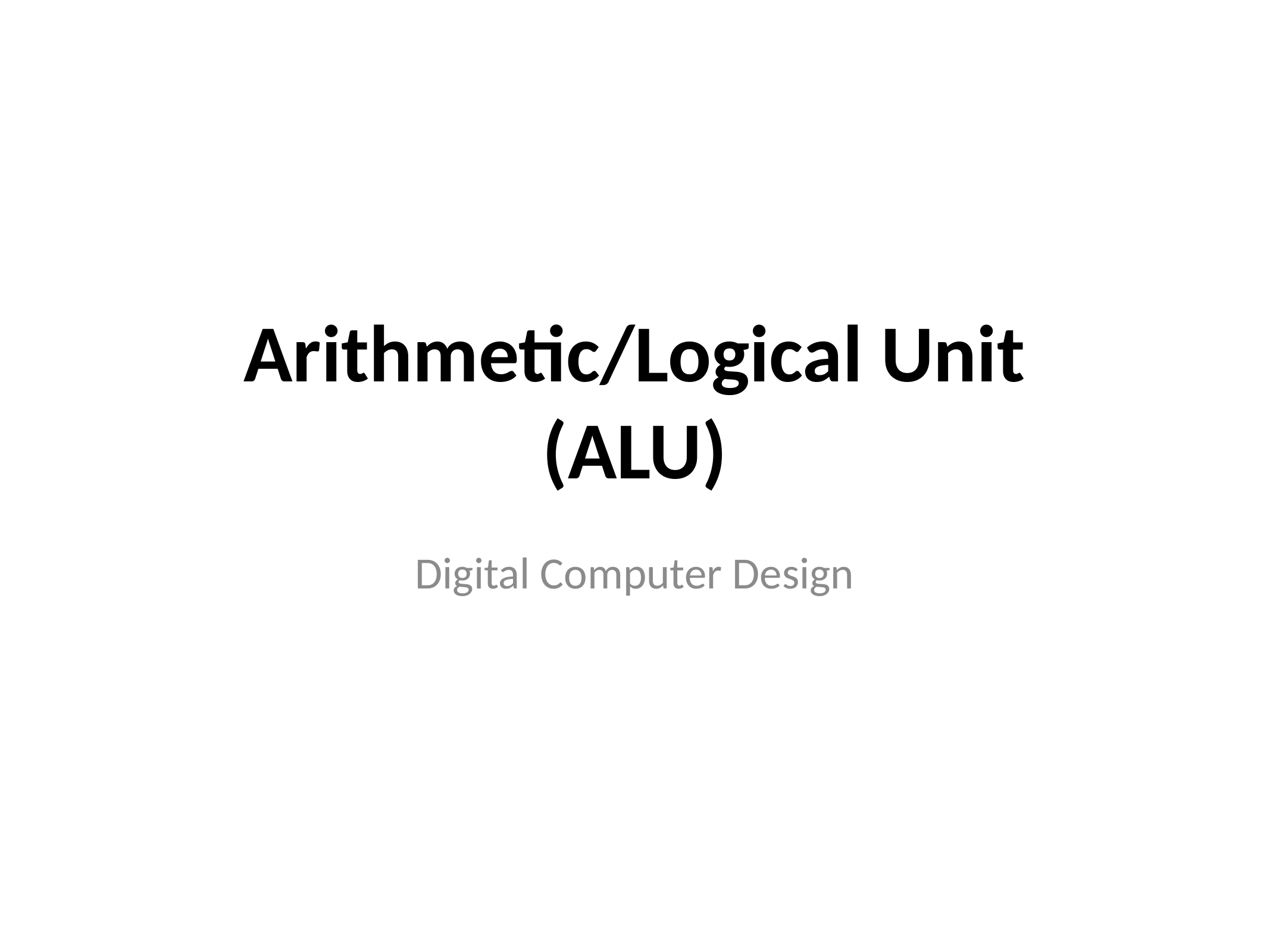

# Arithmetic/Logical Unit (ALU)
Digital Computer Design